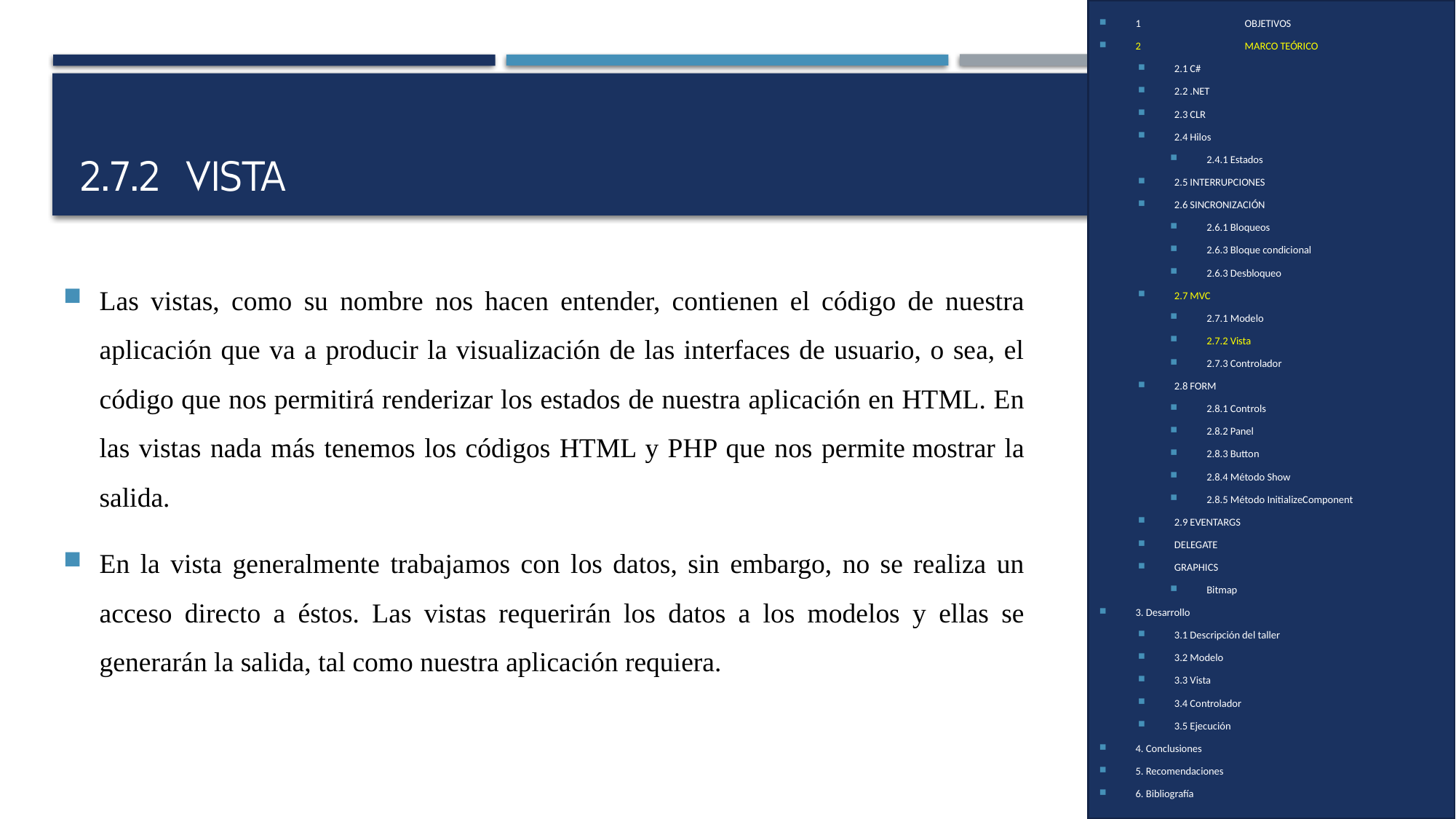

1	OBJETIVOS
2	MARCO TEÓRICO
2.1 C#
2.2 .NET
2.3 CLR
2.4 Hilos
2.4.1 Estados
2.5 INTERRUPCIONES
2.6 SINCRONIZACIÓN
2.6.1 Bloqueos
2.6.3 Bloque condicional
2.6.3 Desbloqueo
2.7 MVC
2.7.1 Modelo
2.7.2 Vista
2.7.3 Controlador
2.8 FORM
2.8.1 Controls
2.8.2 Panel
2.8.3 Button
2.8.4 Método Show
2.8.5 Método InitializeComponent
2.9 EVENTARGS
DELEGATE
GRAPHICS
Bitmap
3. Desarrollo
3.1 Descripción del taller
3.2 Modelo
3.3 Vista
3.4 Controlador
3.5 Ejecución
4. Conclusiones
5. Recomendaciones
6. Bibliografía

# 2.7.2  vista
Las vistas, como su nombre nos hacen entender, contienen el código de nuestra aplicación que va a producir la visualización de las interfaces de usuario, o sea, el código que nos permitirá renderizar los estados de nuestra aplicación en HTML. En las vistas nada más tenemos los códigos HTML y PHP que nos permite mostrar la salida.
En la vista generalmente trabajamos con los datos, sin embargo, no se realiza un acceso directo a éstos. Las vistas requerirán los datos a los modelos y ellas se generarán la salida, tal como nuestra aplicación requiera.